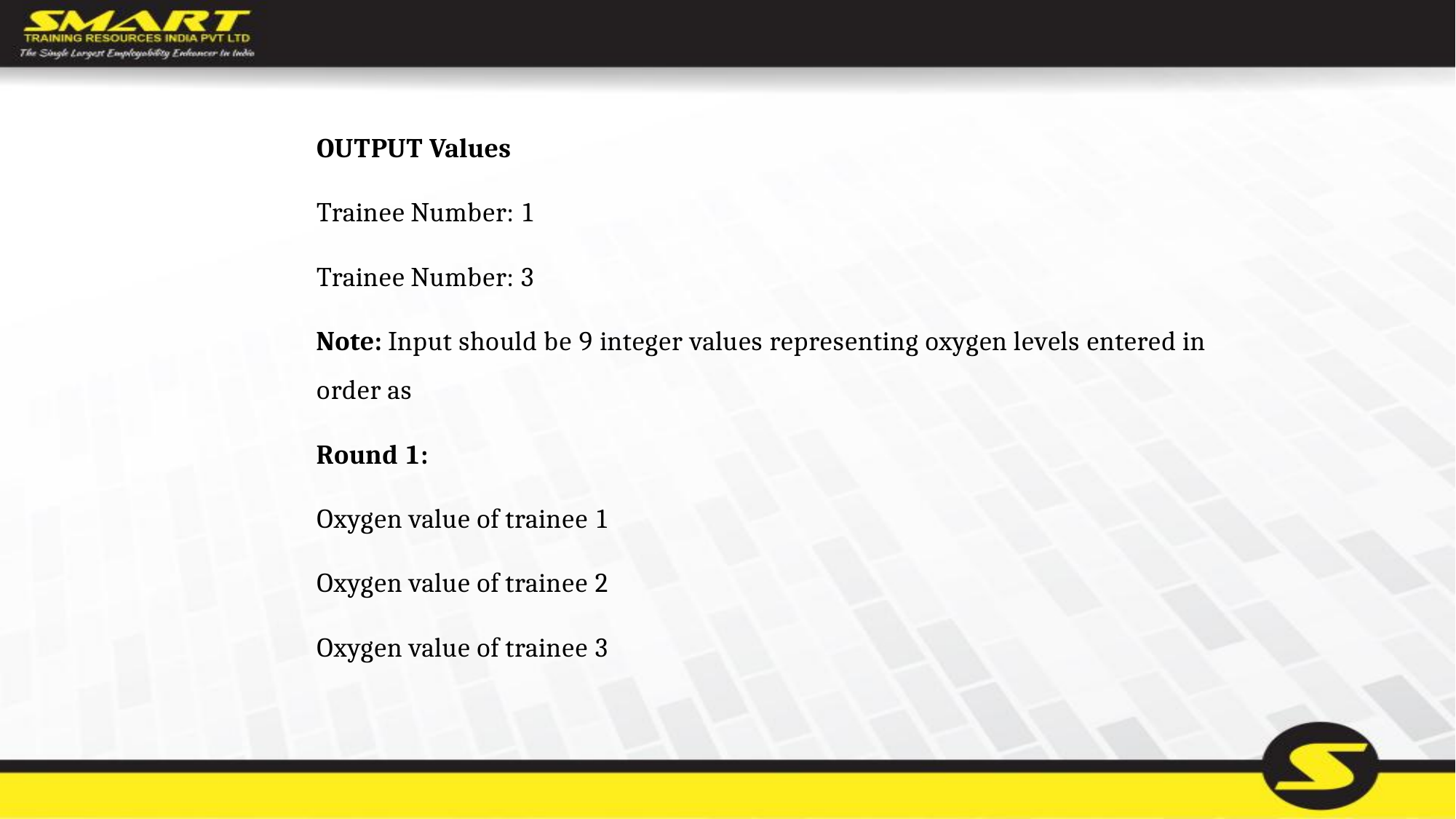

OUTPUT Values
	Trainee Number: 1
	Trainee Number: 3
	Note: Input should be 9 integer values representing oxygen levels entered in order as
	Round 1:
	Oxygen value of trainee 1
	Oxygen value of trainee 2
	Oxygen value of trainee 3